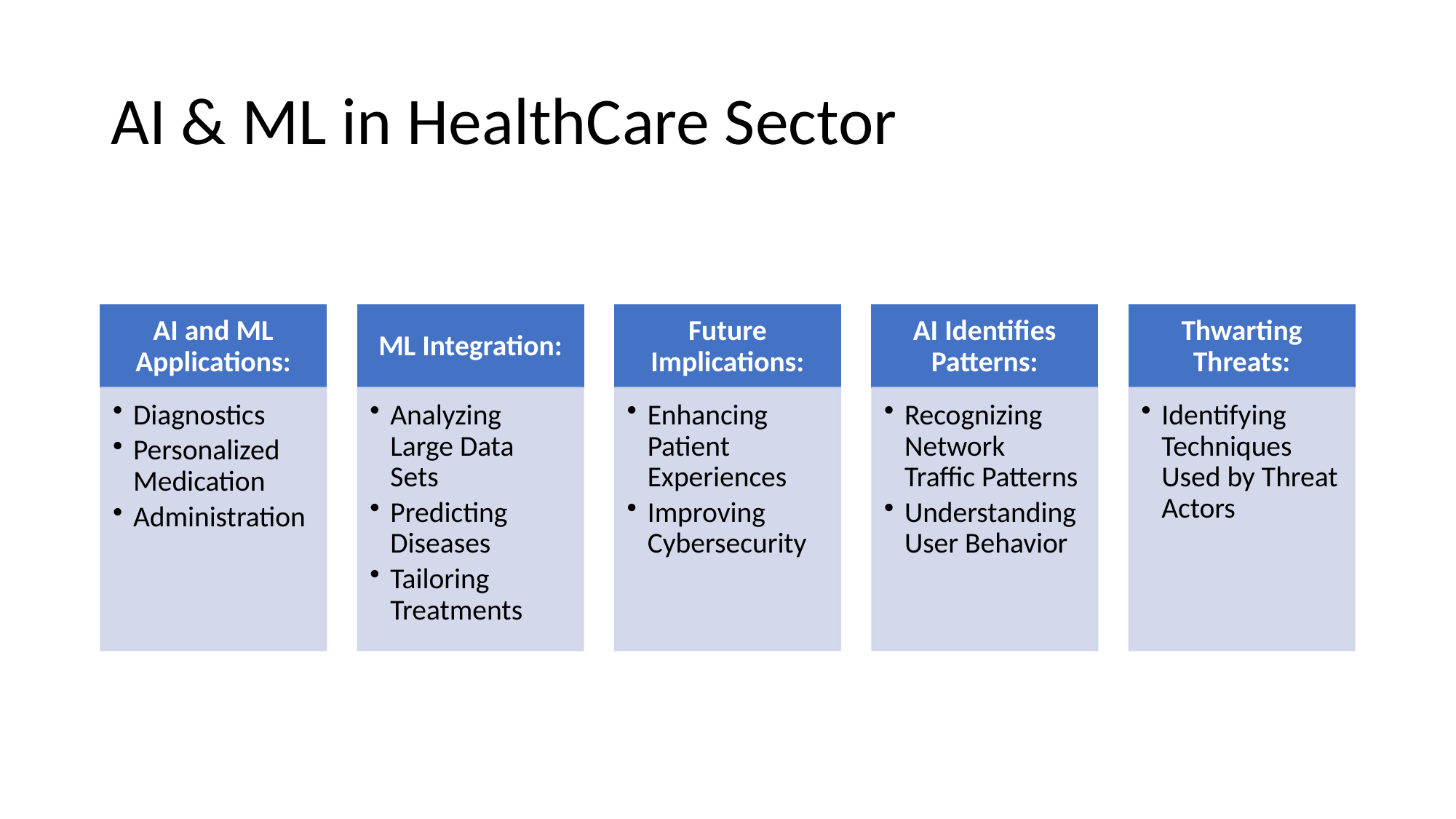

# AI & ML in HealthCare Sector
AI and ML Applications:
Diagnostics
Personalized Medication
Administration
ML Integration:
Analyzing Large Data Sets
Predicting Diseases
Tailoring Treatments
Future Implications:
Enhancing Patient Experiences
Improving Cybersecurity
AI Identifies Patterns:
Recognizing Network Traffic Patterns
Understanding User Behavior
Thwarting Threats:
Identifying Techniques Used by Threat Actors